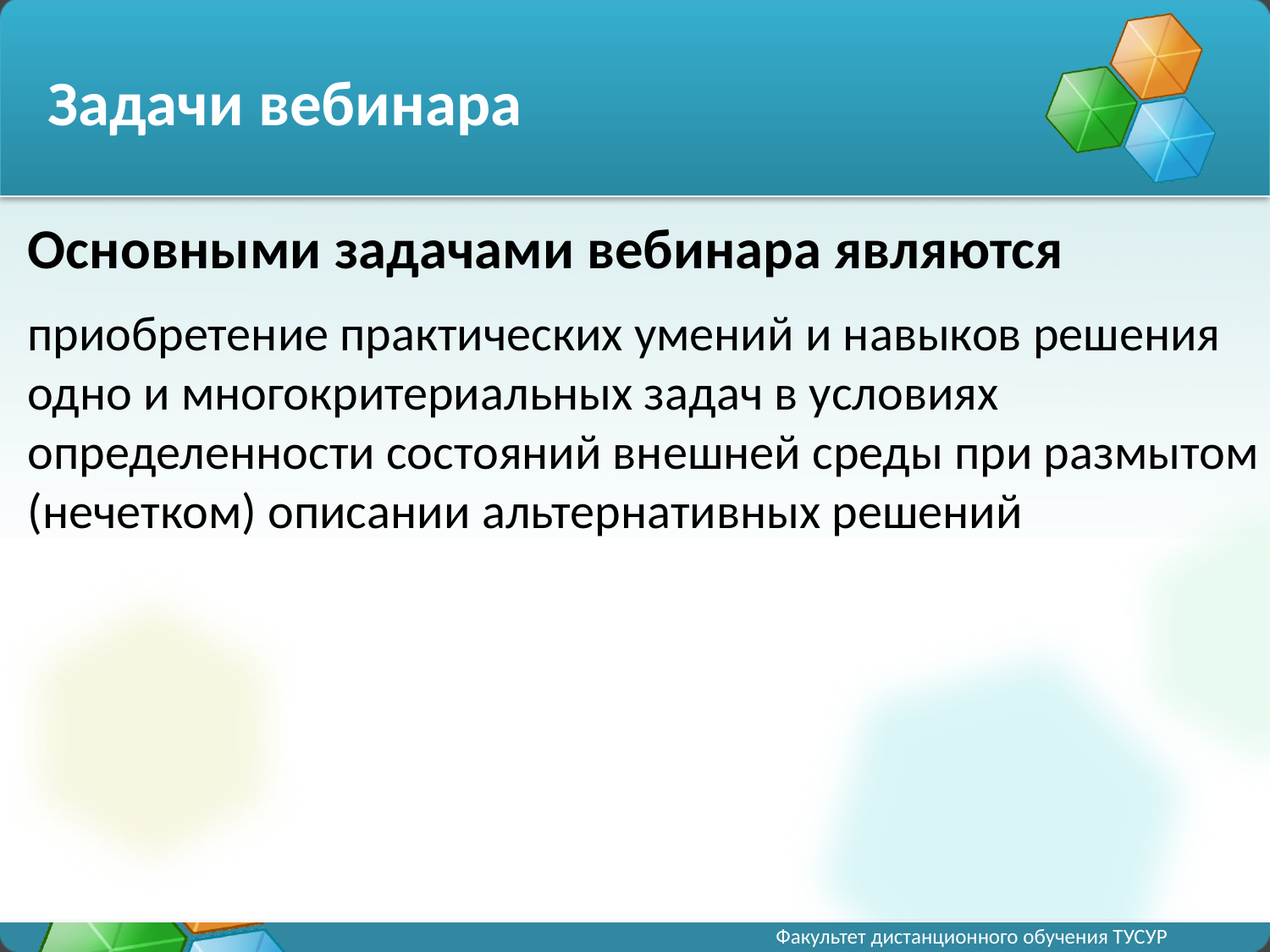

# Задачи вебинара
Основными задачами вебинара являются
приобретение практических умений и навыков решения одно и многокритериальных задач в условиях определенности состояний внешней среды при размытом (нечетком) описании альтернативных решений